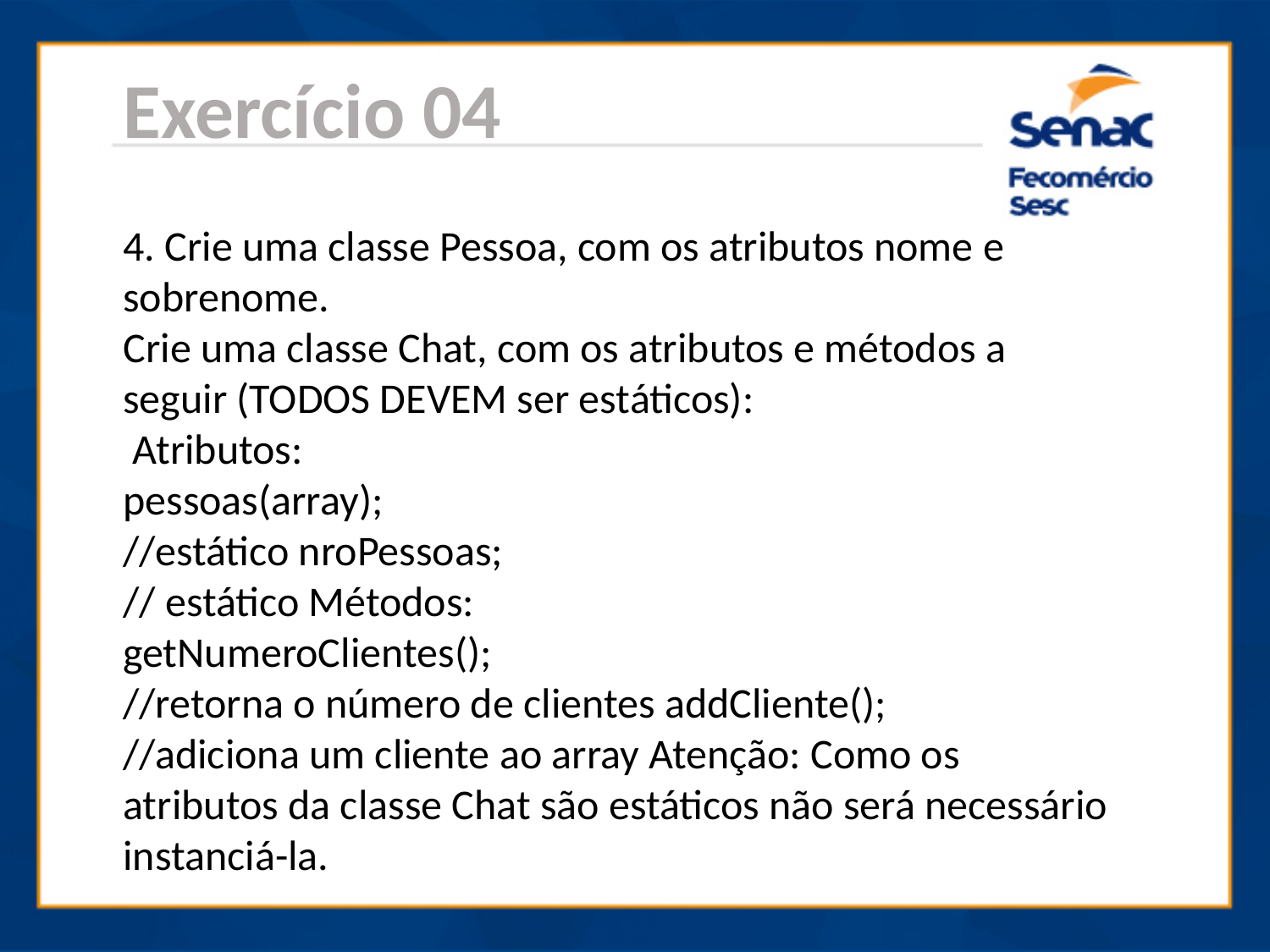

Exercício 04
4. Crie uma classe Pessoa, com os atributos nome e sobrenome.
Crie uma classe Chat, com os atributos e métodos a seguir (TODOS DEVEM ser estáticos):
 Atributos:
pessoas(array);
//estático nroPessoas;
// estático Métodos:
getNumeroClientes();
//retorna o número de clientes addCliente();
//adiciona um cliente ao array Atenção: Como os atributos da classe Chat são estáticos não será necessário instanciá-la.